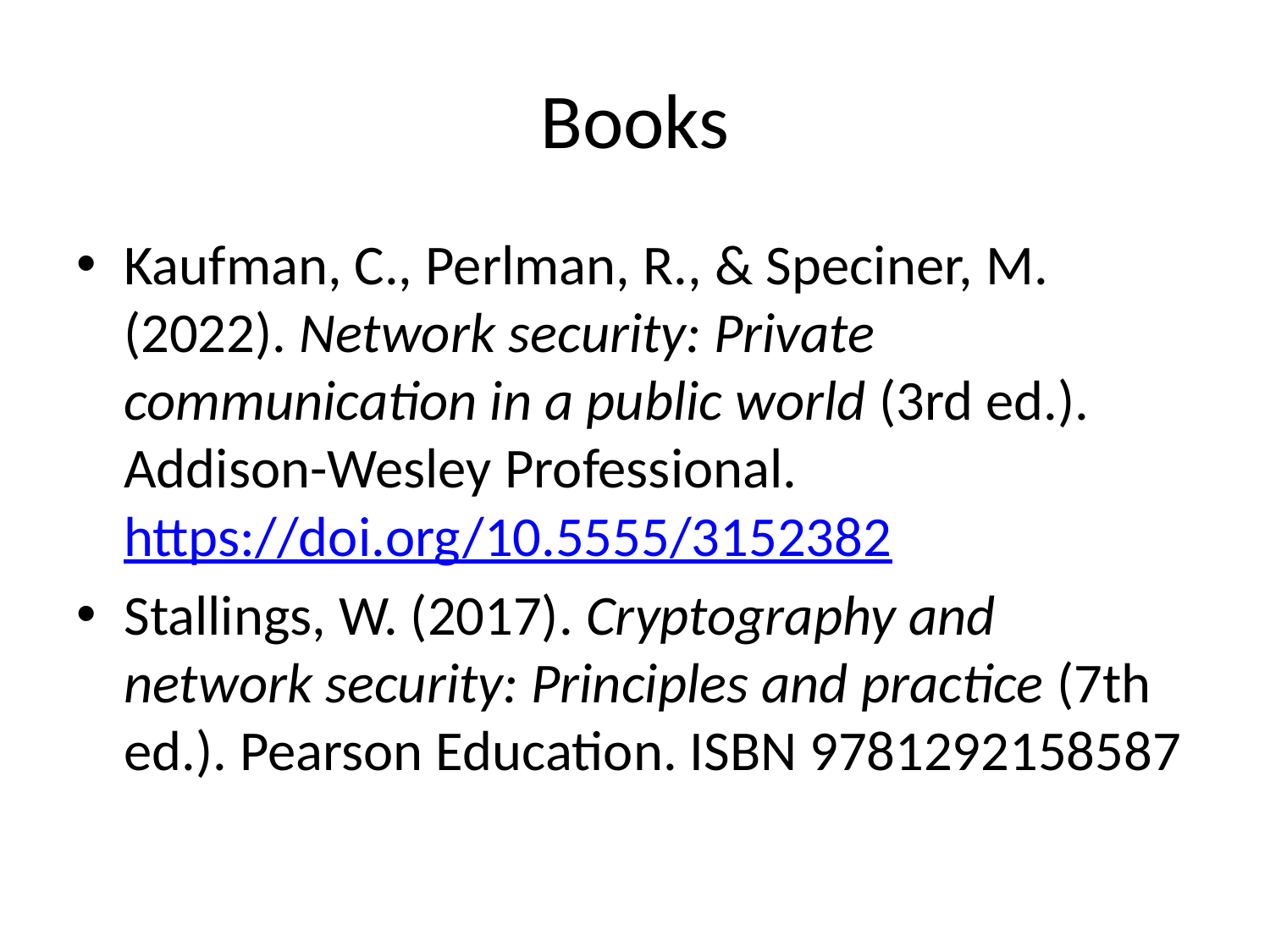

# Books
Kaufman, C., Perlman, R., & Speciner, M. (2022). Network security: Private communication in a public world (3rd ed.). Addison-Wesley Professional. https://doi.org/10.5555/3152382
Stallings, W. (2017). Cryptography and network security: Principles and practice (7th ed.). Pearson Education. ISBN 9781292158587